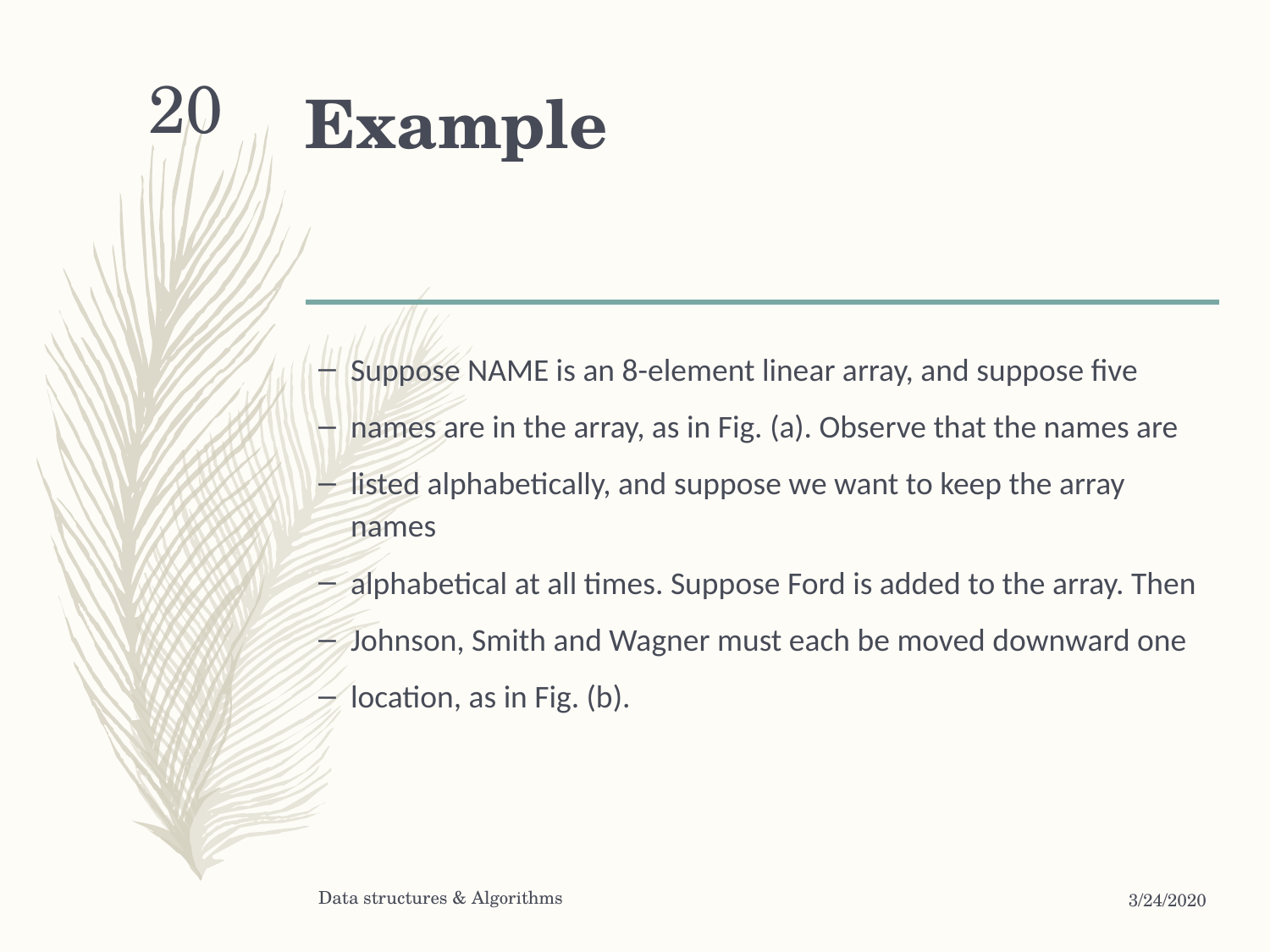

# Example
20
Suppose NAME is an 8-element linear array, and suppose five
names are in the array, as in Fig. (a). Observe that the names are
listed alphabetically, and suppose we want to keep the array names
alphabetical at all times. Suppose Ford is added to the array. Then
Johnson, Smith and Wagner must each be moved downward one
location, as in Fig. (b).
Data structures & Algorithms
3/24/2020